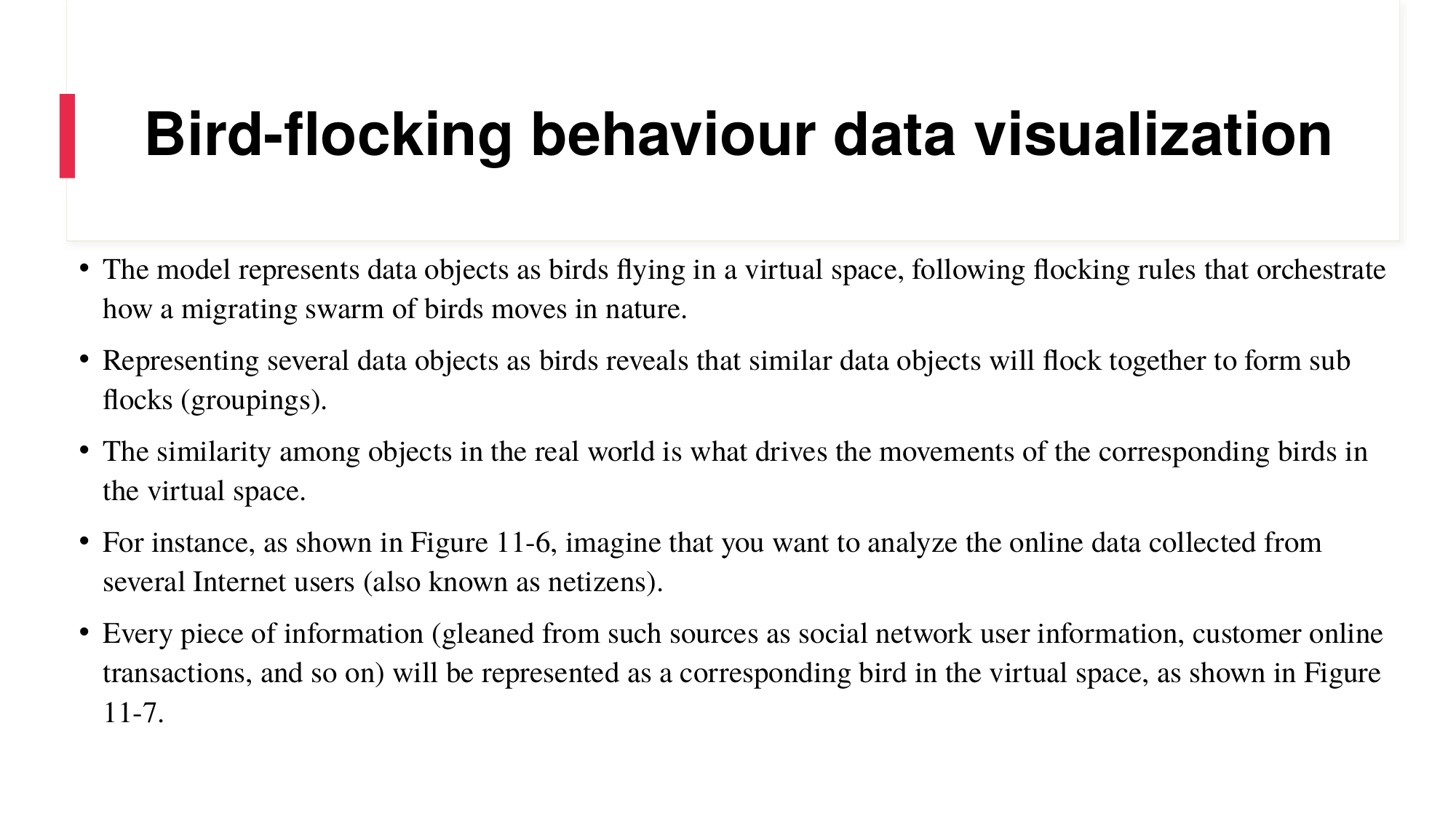

# Bird-flocking behaviour data visualization
The model represents data objects as birds flying in a virtual space, following flocking rules that orchestrate how a migrating swarm of birds moves in nature.
Representing several data objects as birds reveals that similar data objects will flock together to form sub flocks (groupings).
The similarity among objects in the real world is what drives the movements of the corresponding birds in the virtual space.
For instance, as shown in Figure 11-6, imagine that you want to analyze the online data collected from several Internet users (also known as netizens).
Every piece of information (gleaned from such sources as social network user information, customer online transactions, and so on) will be represented as a corresponding bird in the virtual space, as shown in Figure 11-7.